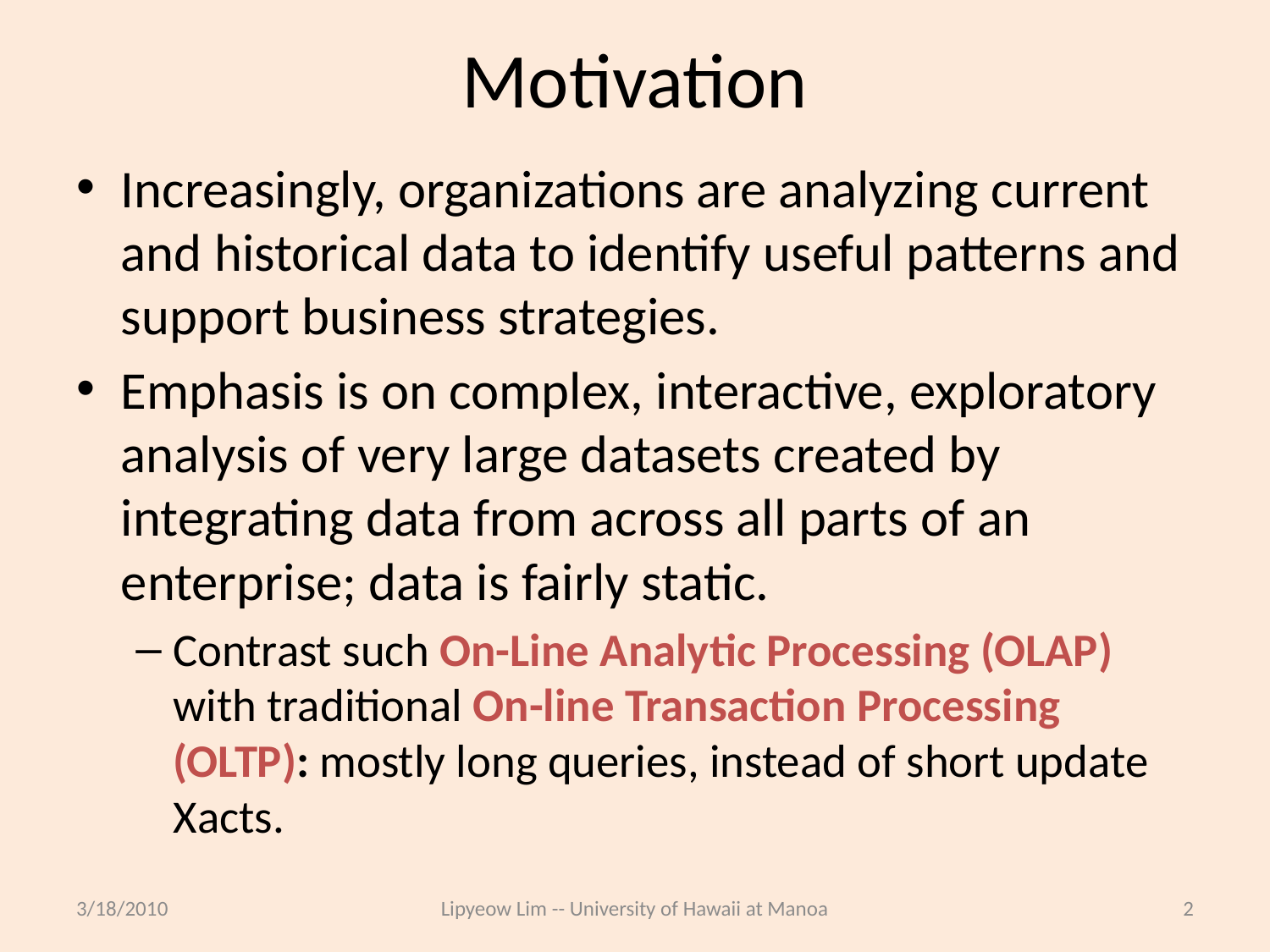

# Motivation
Increasingly, organizations are analyzing current and historical data to identify useful patterns and support business strategies.
Emphasis is on complex, interactive, exploratory analysis of very large datasets created by integrating data from across all parts of an enterprise; data is fairly static.
Contrast such On-Line Analytic Processing (OLAP) with traditional On-line Transaction Processing (OLTP): mostly long queries, instead of short update Xacts.

3/18/2010
Lipyeow Lim -- University of Hawaii at Manoa
2